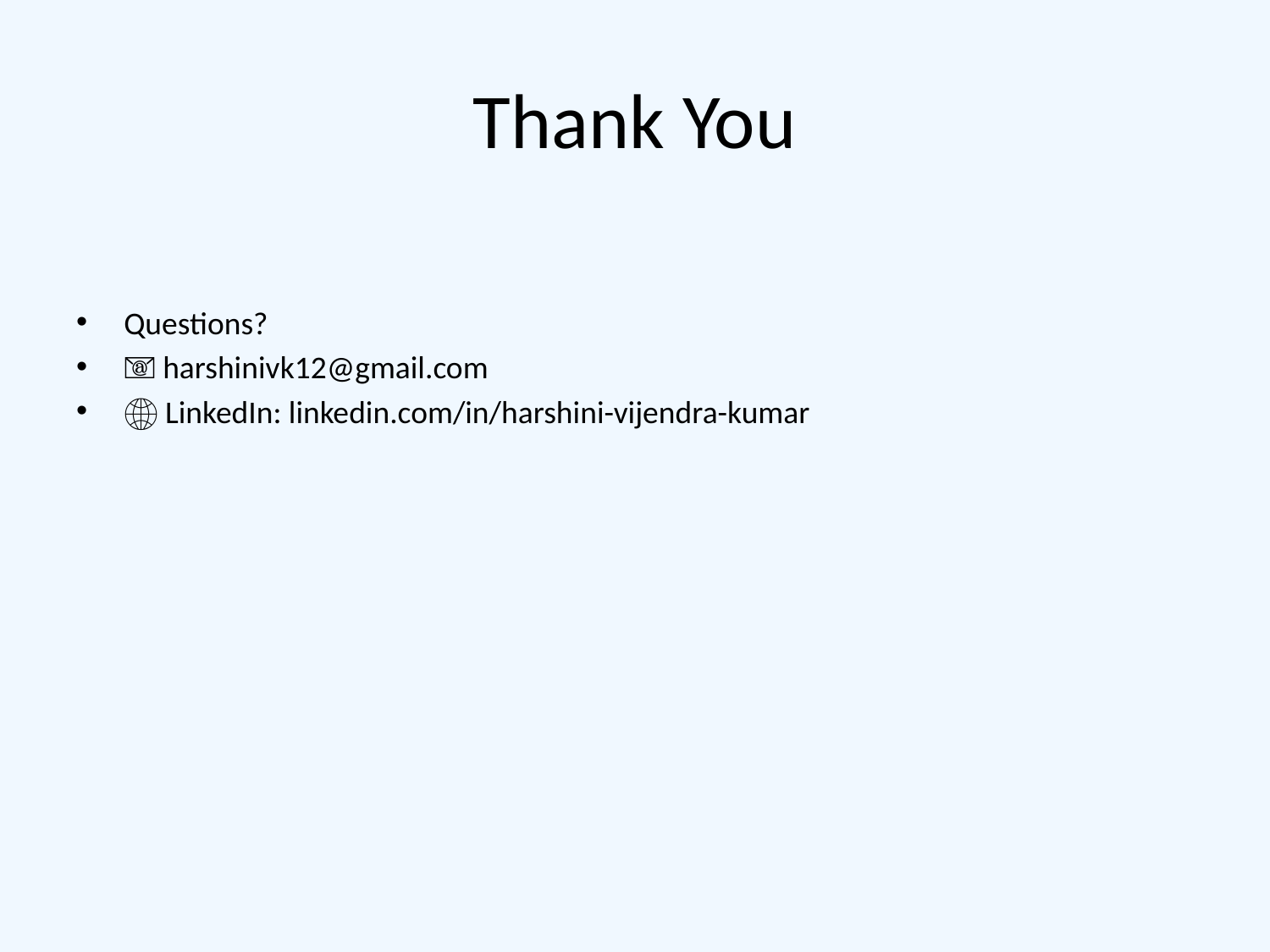

# Thank You

Questions?
📧 harshinivk12@gmail.com
🌐 LinkedIn: linkedin.com/in/harshini-vijendra-kumar